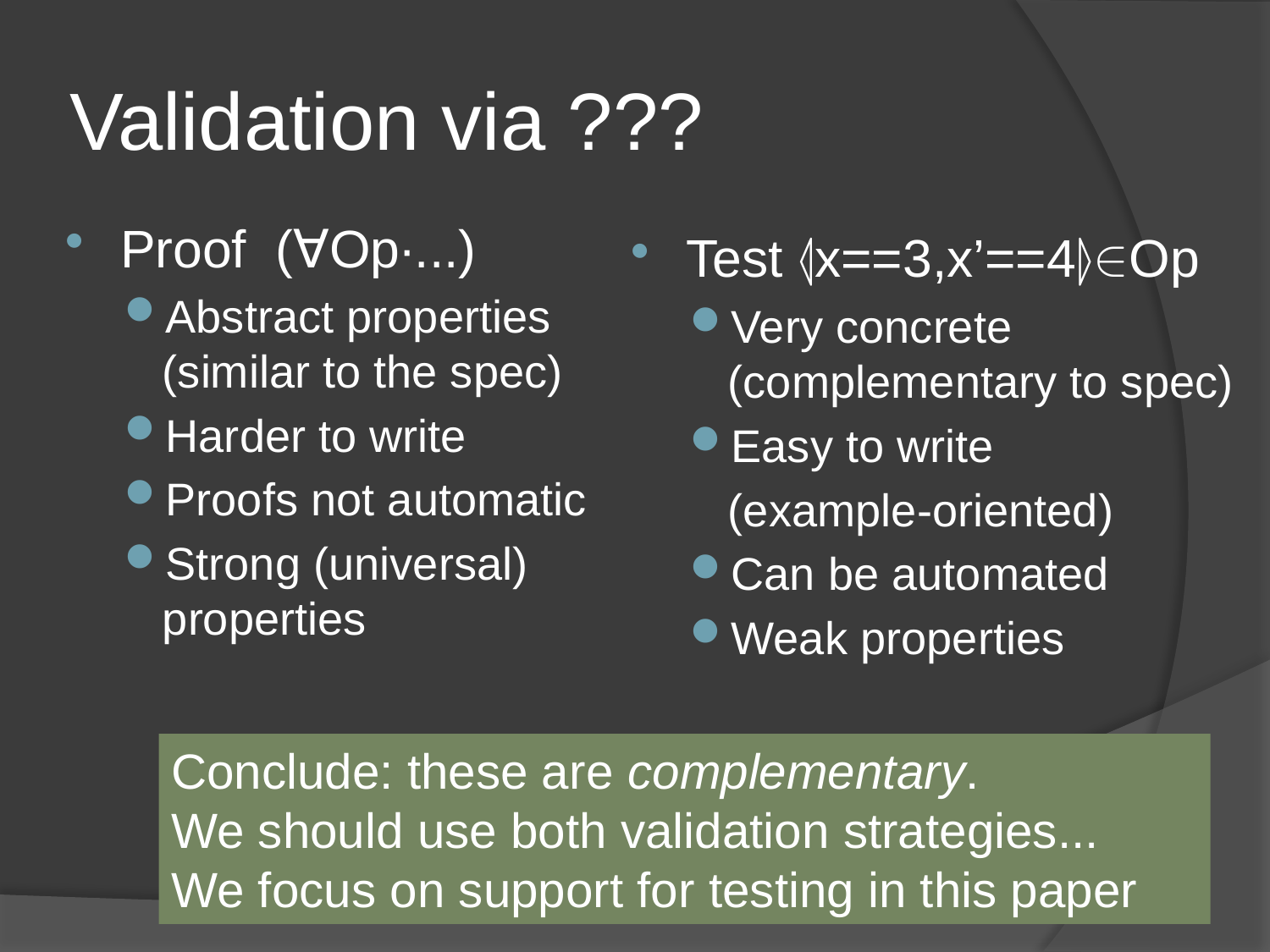

# Validation via ???
Proof  (∀Op∙...)
Abstract properties (similar to the spec)
Harder to write
Proofs not automatic
Strong (universal) properties

Test ⦉x==3,x’==4⦊∈Op
Very concrete  (complementary to spec)
Easy to write
   (example-oriented)
Can be automated
Weak properties

Conclude: these are complementary.
We should use both validation strategies...
We focus on support for testing in this paper